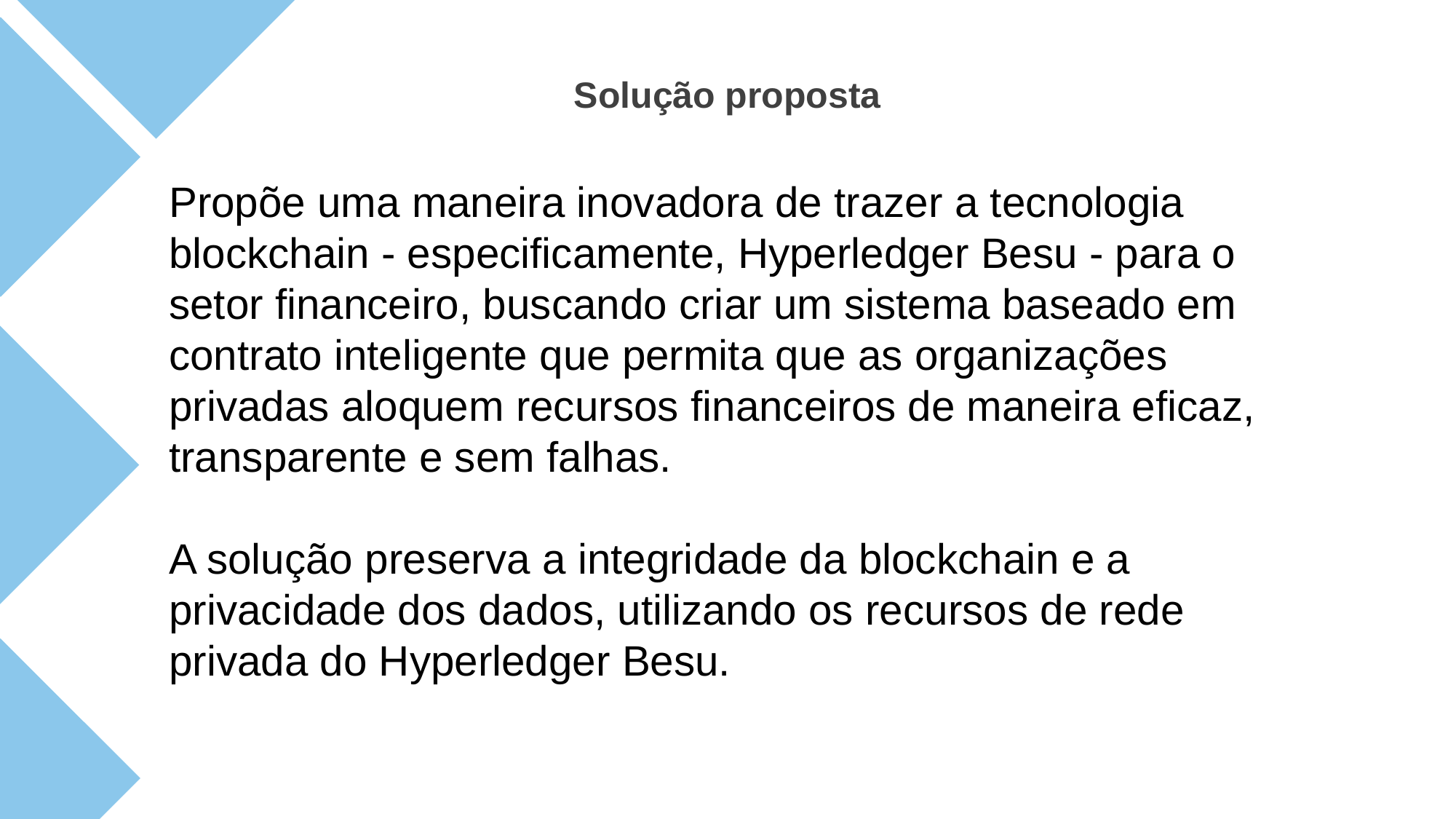

Solução proposta
Propõe uma maneira inovadora de trazer a tecnologia blockchain - especificamente, Hyperledger Besu - para o setor financeiro, buscando criar um sistema baseado em contrato inteligente que permita que as organizações privadas aloquem recursos financeiros de maneira eficaz, transparente e sem falhas.

A solução preserva a integridade da blockchain e a privacidade dos dados, utilizando os recursos de rede privada do Hyperledger Besu.